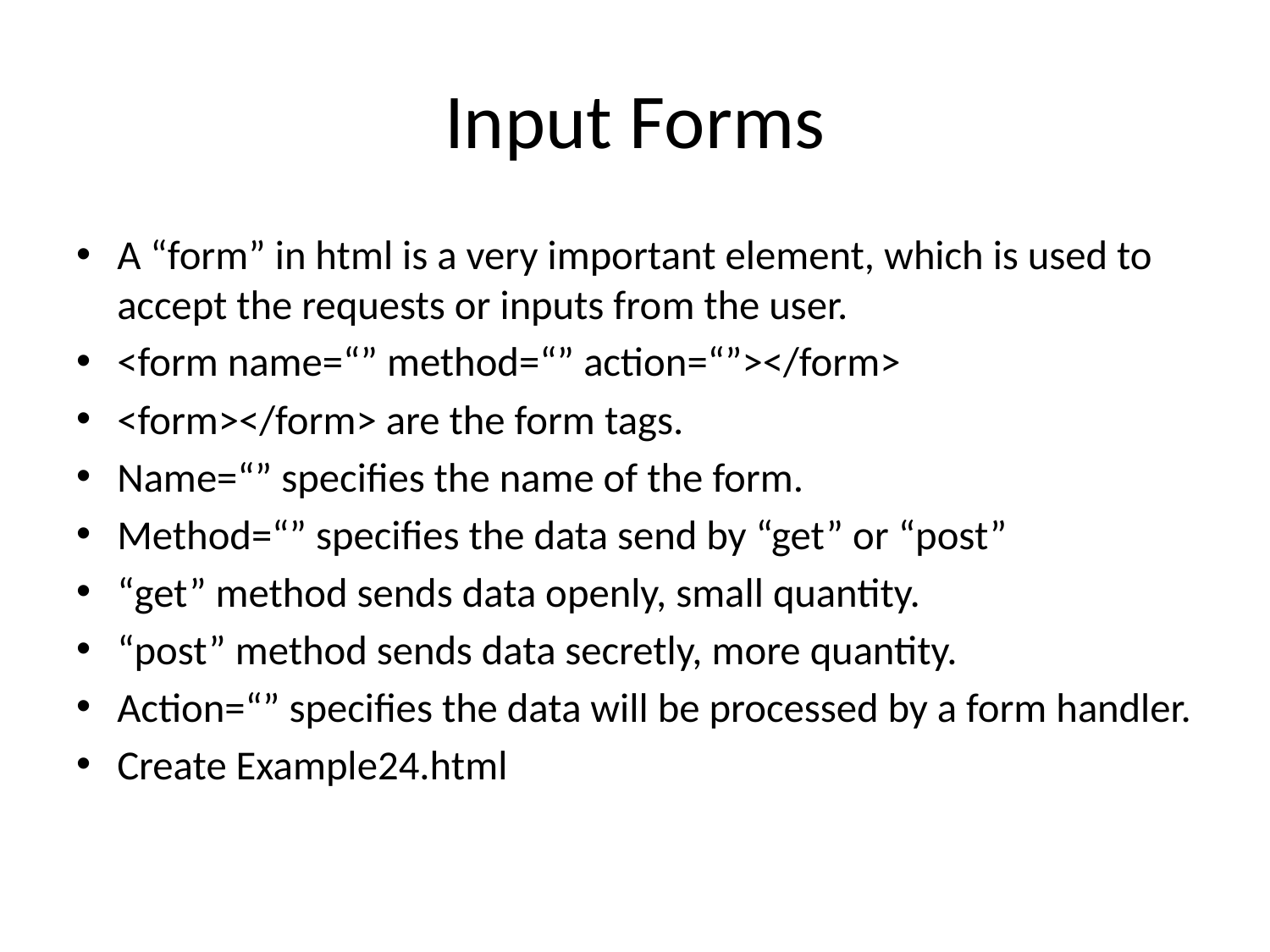

# Input Forms
A “form” in html is a very important element, which is used to accept the requests or inputs from the user.
<form name=“” method=“” action=“”></form>
<form></form> are the form tags.
Name=“” specifies the name of the form.
Method=“” specifies the data send by “get” or “post”
“get” method sends data openly, small quantity.
“post” method sends data secretly, more quantity.
Action=“” specifies the data will be processed by a form handler.
Create Example24.html